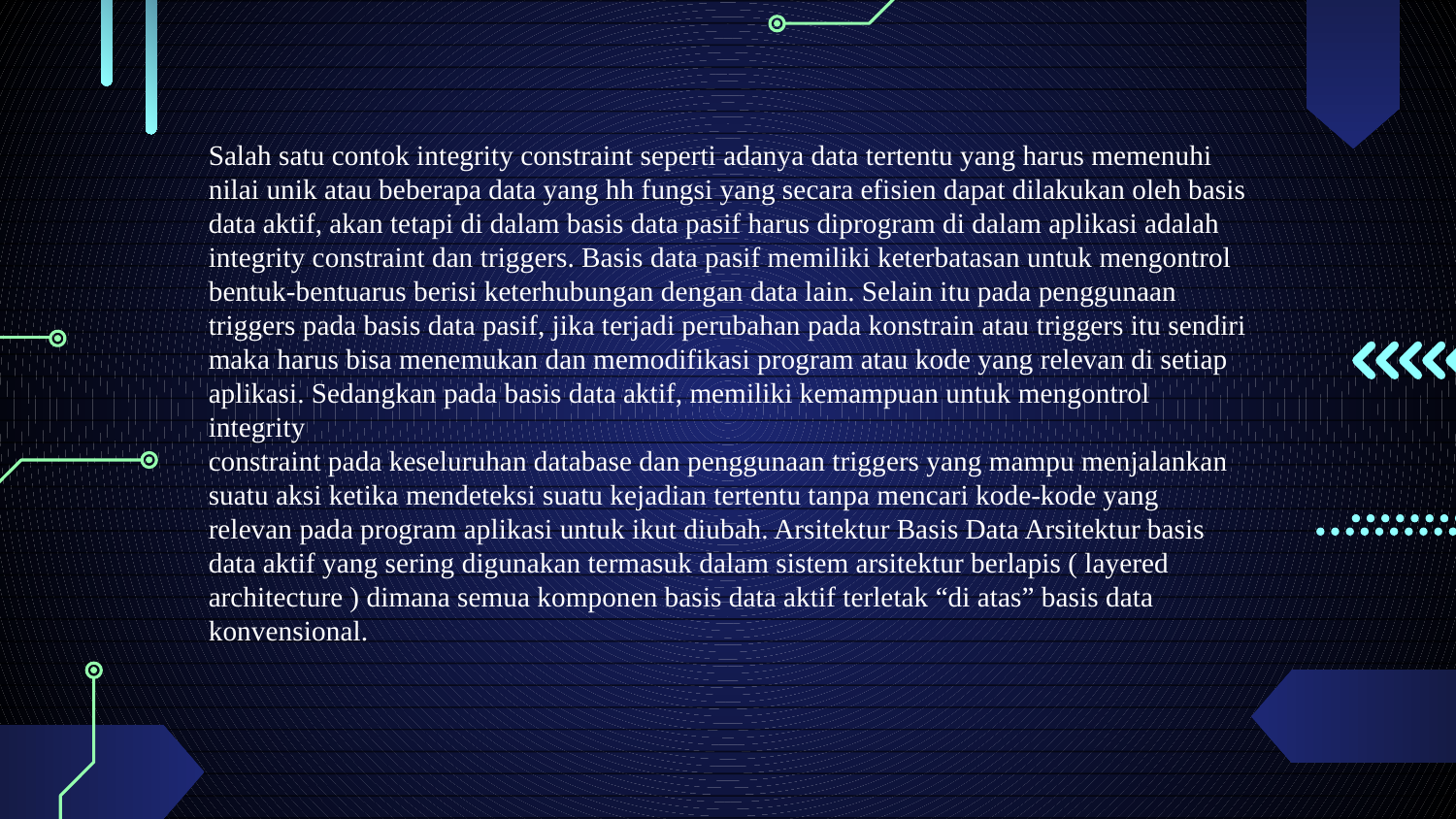

Salah satu contok integrity constraint seperti adanya data tertentu yang harus memenuhi
nilai unik atau beberapa data yang hh fungsi yang secara efisien dapat dilakukan oleh basis
data aktif, akan tetapi di dalam basis data pasif harus diprogram di dalam aplikasi adalah
integrity constraint dan triggers. Basis data pasif memiliki keterbatasan untuk mengontrol
bentuk-bentuarus berisi keterhubungan dengan data lain. Selain itu pada penggunaan triggers pada basis data pasif, jika terjadi perubahan pada konstrain atau triggers itu sendiri maka harus bisa menemukan dan memodifikasi program atau kode yang relevan di setiap aplikasi. Sedangkan pada basis data aktif, memiliki kemampuan untuk mengontrol integrity
constraint pada keseluruhan database dan penggunaan triggers yang mampu menjalankan suatu aksi ketika mendeteksi suatu kejadian tertentu tanpa mencari kode-kode yang relevan pada program aplikasi untuk ikut diubah. Arsitektur Basis Data Arsitektur basis data aktif yang sering digunakan termasuk dalam sistem arsitektur berlapis ( layered architecture ) dimana semua komponen basis data aktif terletak “di atas” basis data konvensional.